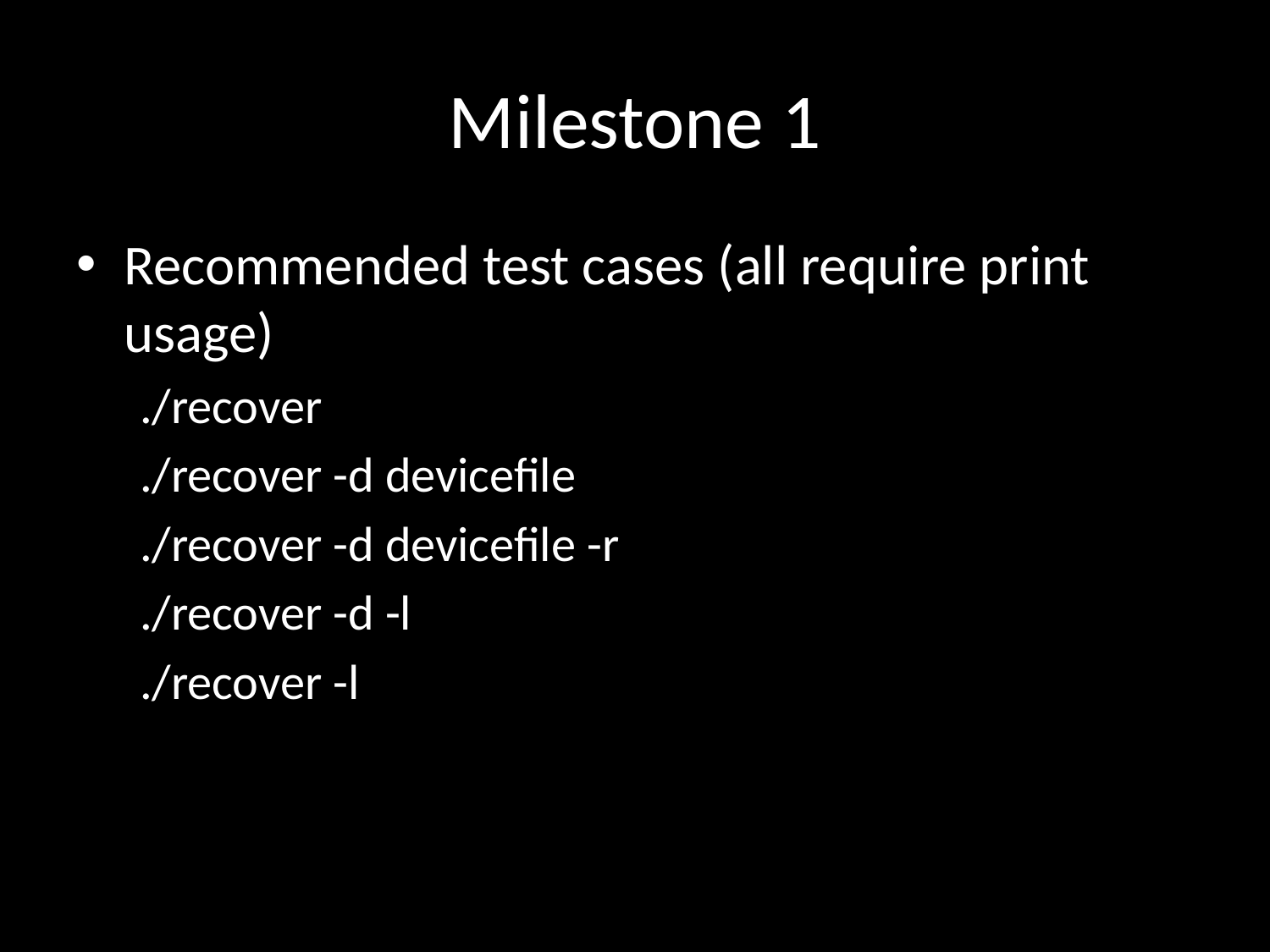

# Milestone 1
Recommended test cases (all require print usage)
./recover
./recover -d devicefile
./recover -d devicefile -r
./recover -d -l
./recover -l